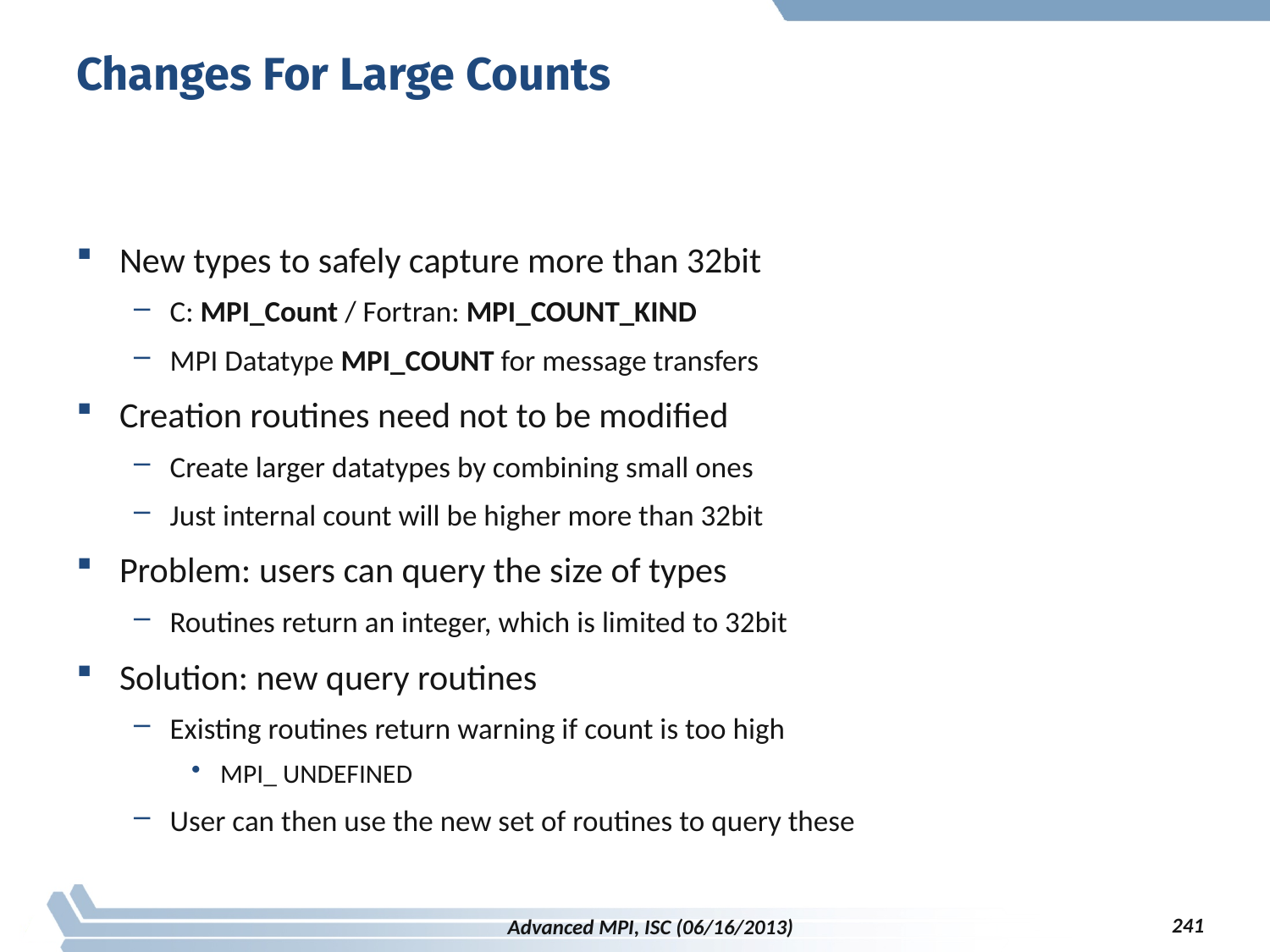

# Changes For Large Counts
New types to safely capture more than 32bit
C: MPI_Count / Fortran: MPI_COUNT_KIND
MPI Datatype MPI_COUNT for message transfers
Creation routines need not to be modified
Create larger datatypes by combining small ones
Just internal count will be higher more than 32bit
Problem: users can query the size of types
Routines return an integer, which is limited to 32bit
Solution: new query routines
Existing routines return warning if count is too high
MPI_ UNDEFINED
User can then use the new set of routines to query these

241
Advanced MPI, ISC (06/16/2013)